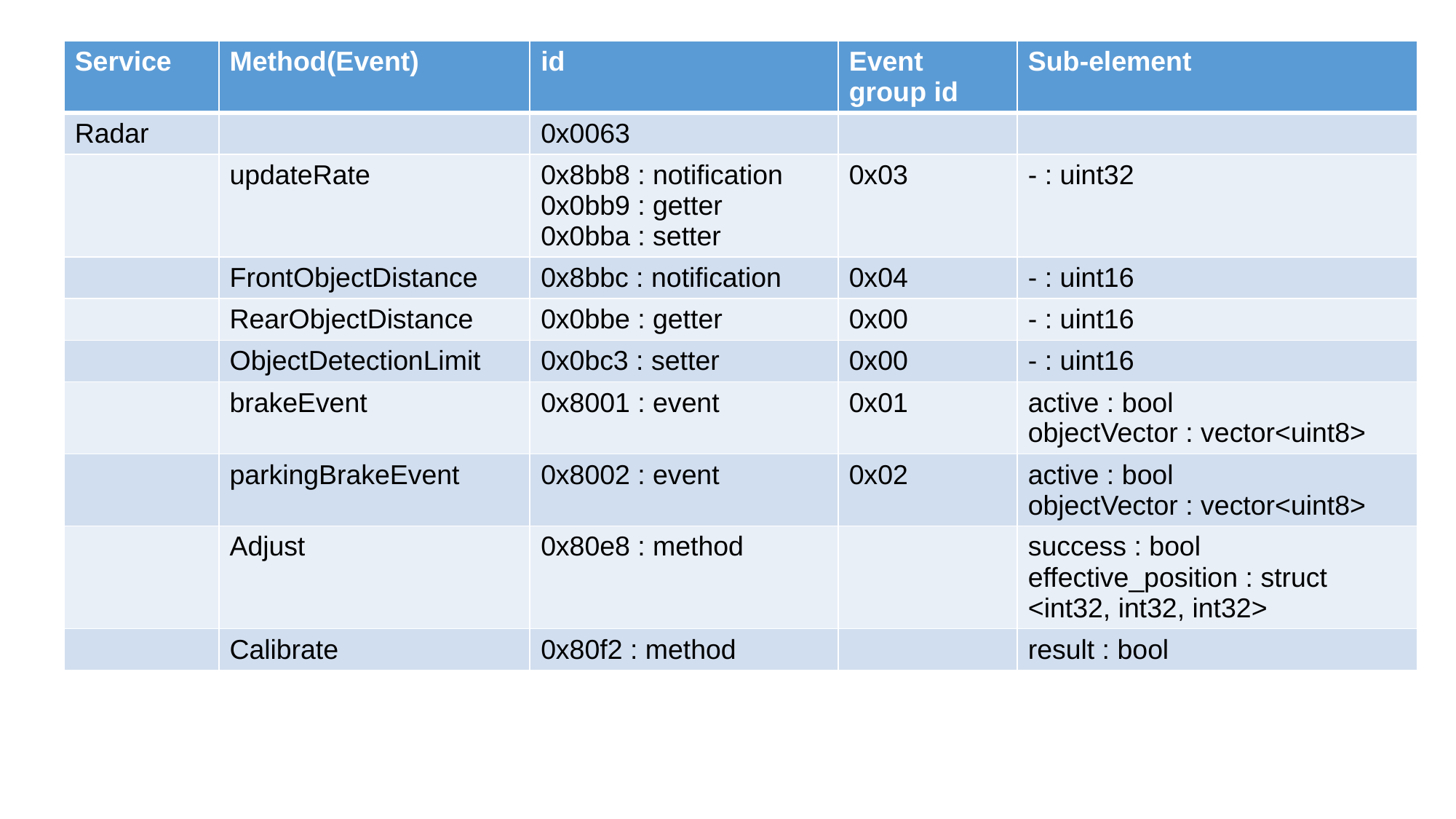

| Service | Method(Event) | id | Event group id | Sub-element |
| --- | --- | --- | --- | --- |
| Radar |  | 0x0063 |  |  |
|  | updateRate | 0x8bb8 : notification 0x0bb9 : getter 0x0bba : setter | 0x03 | - : uint32 |
|  | FrontObjectDistance | 0x8bbc : notification | 0x04 | - : uint16 |
|  | RearObjectDistance | 0x0bbe : getter | 0x00 | - : uint16 |
|  | ObjectDetectionLimit | 0x0bc3 : setter | 0x00 | - : uint16 |
|  | brakeEvent | 0x8001 : event | 0x01 | active : bool objectVector : vector<uint8> |
|  | parkingBrakeEvent | 0x8002 : event | 0x02 | active : bool objectVector : vector<uint8> |
|  | Adjust | 0x80e8 : method |  | success : bool effective\_position : struct <int32, int32, int32> |
|  | Calibrate | 0x80f2 : method |  | result : bool |